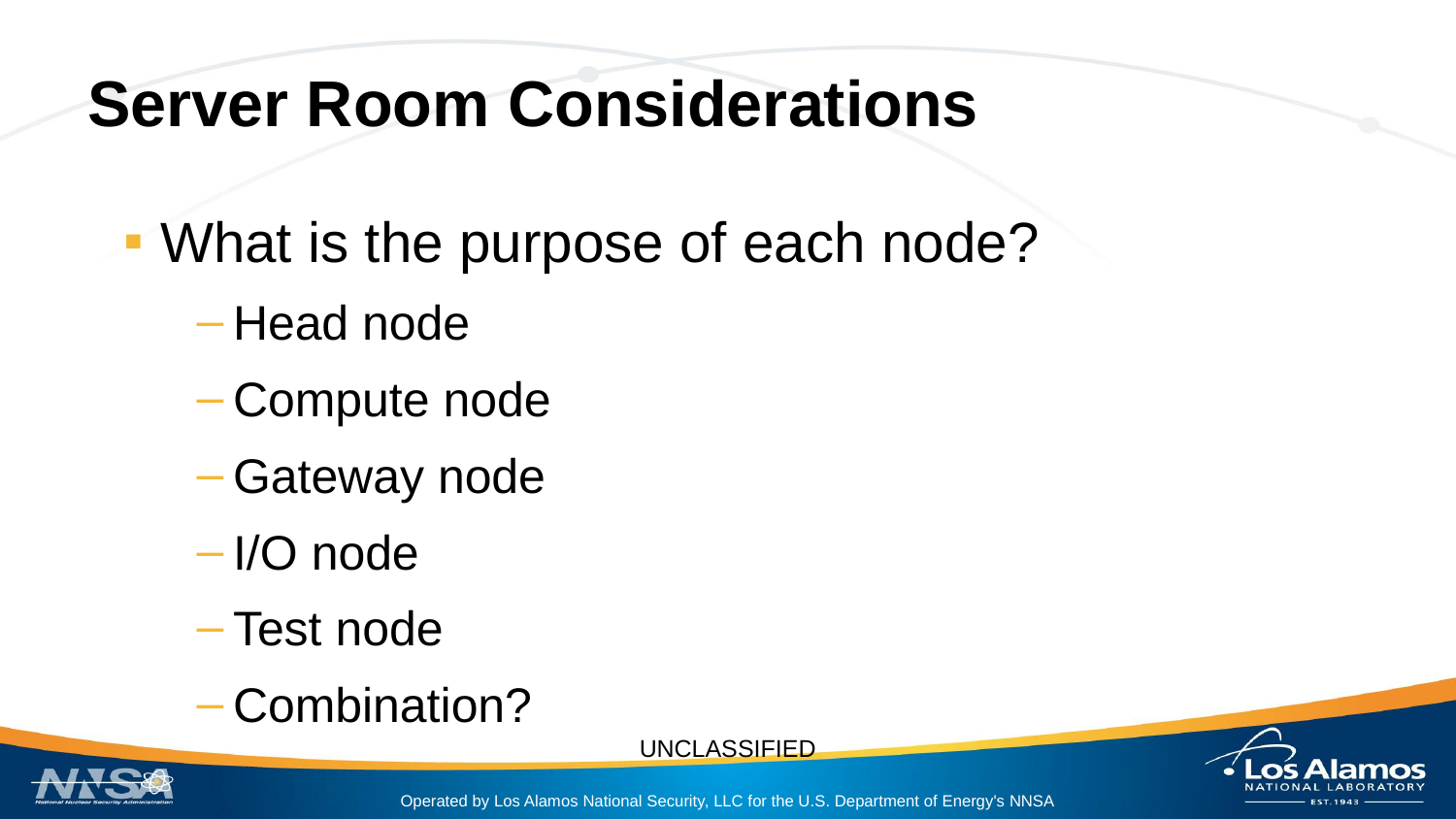

# Server Room Considerations
What is the purpose of each node?
Head node
Compute node
Gateway node
I/O node
Test node
Combination?